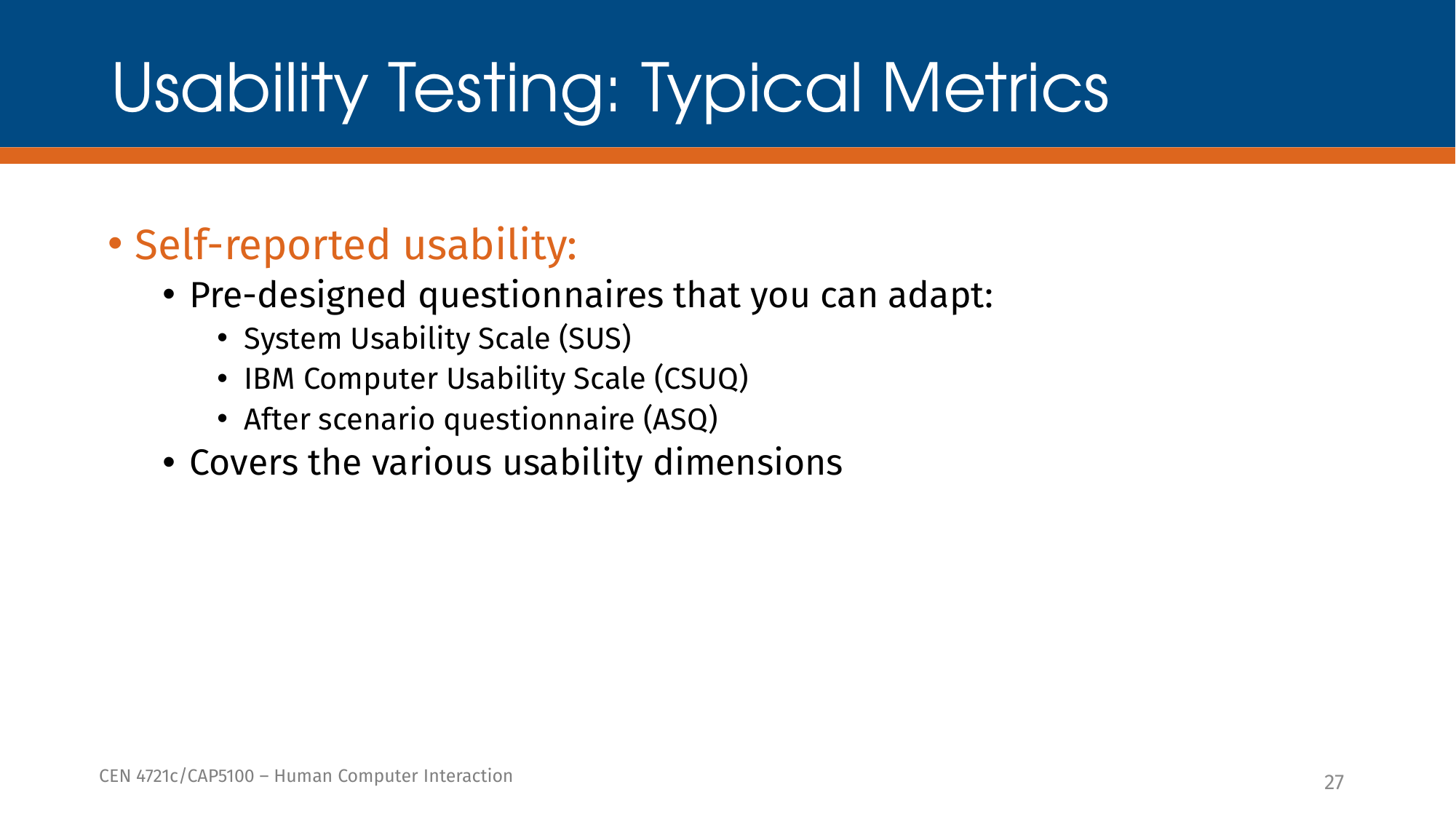

# Usability Testing: Typical Metrics
Self-reported usability:
Pre-designed questionnaires that you can adapt:
System Usability Scale (SUS)
IBM Computer Usability Scale (CSUQ)
After scenario questionnaire (ASQ)
Covers the various usability dimensions

27